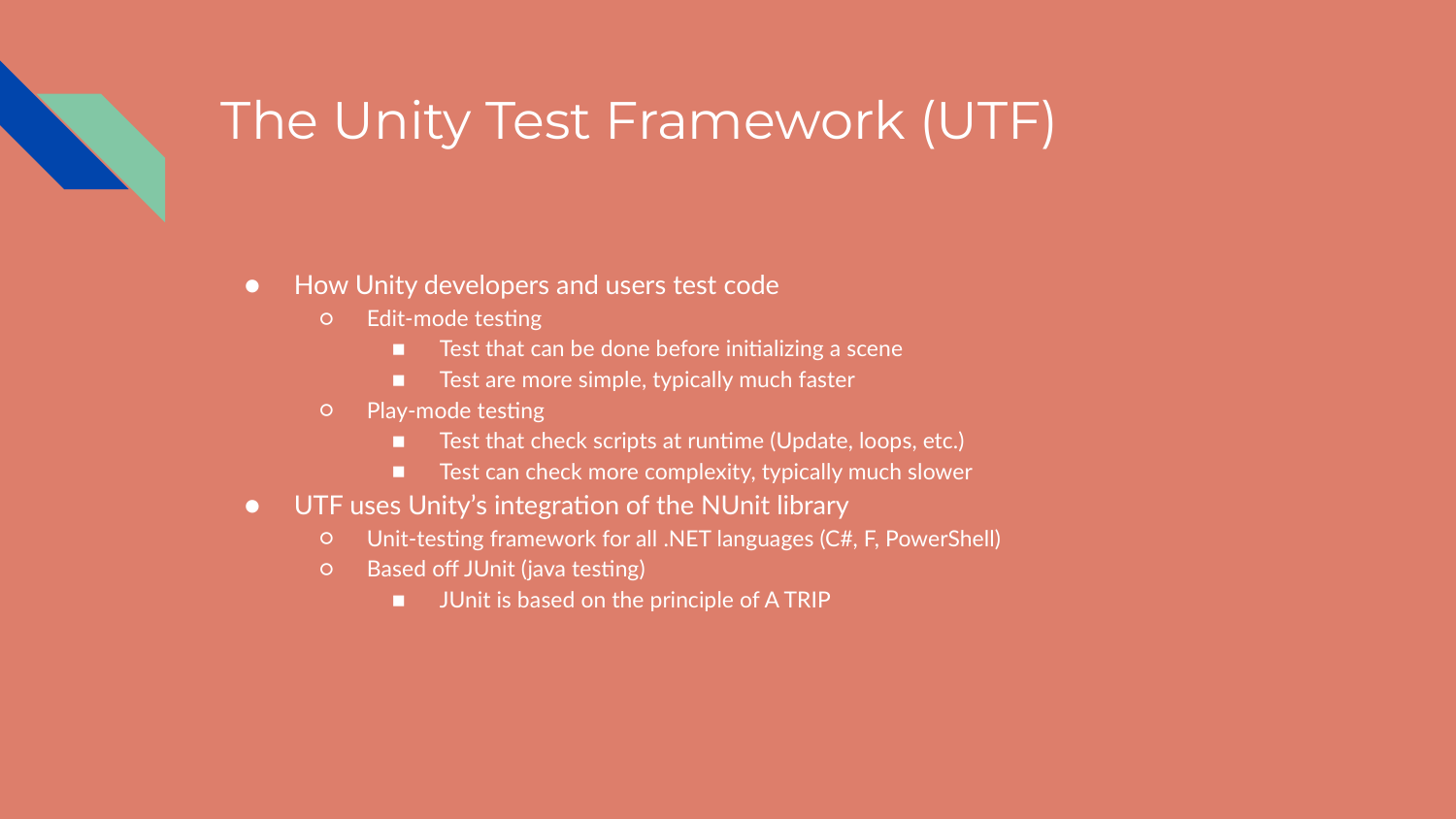

# The Unity Test Framework (UTF)
How Unity developers and users test code
Edit-mode testing
Test that can be done before initializing a scene
Test are more simple, typically much faster
Play-mode testing
Test that check scripts at runtime (Update, loops, etc.)
Test can check more complexity, typically much slower
UTF uses Unity’s integration of the NUnit library
Unit-testing framework for all .NET languages (C#, F, PowerShell)
Based off JUnit (java testing)
JUnit is based on the principle of A TRIP